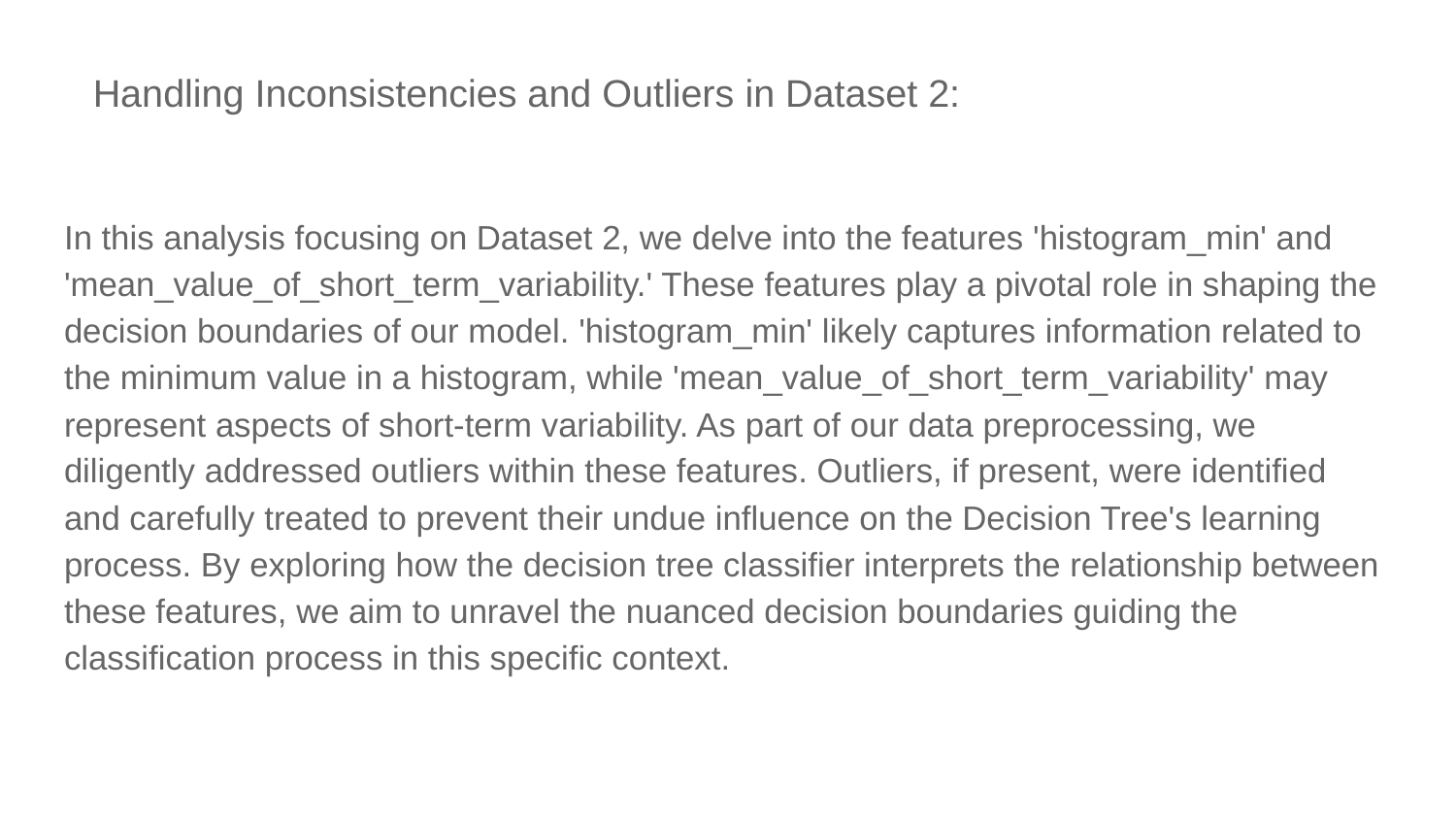

Handling Inconsistencies and Outliers in Dataset 2:

In this analysis focusing on Dataset 2, we delve into the features 'histogram_min' and 'mean_value_of_short_term_variability.' These features play a pivotal role in shaping the decision boundaries of our model. 'histogram_min' likely captures information related to the minimum value in a histogram, while 'mean_value_of_short_term_variability' may represent aspects of short-term variability. As part of our data preprocessing, we diligently addressed outliers within these features. Outliers, if present, were identified and carefully treated to prevent their undue influence on the Decision Tree's learning process. By exploring how the decision tree classifier interprets the relationship between these features, we aim to unravel the nuanced decision boundaries guiding the classification process in this specific context.